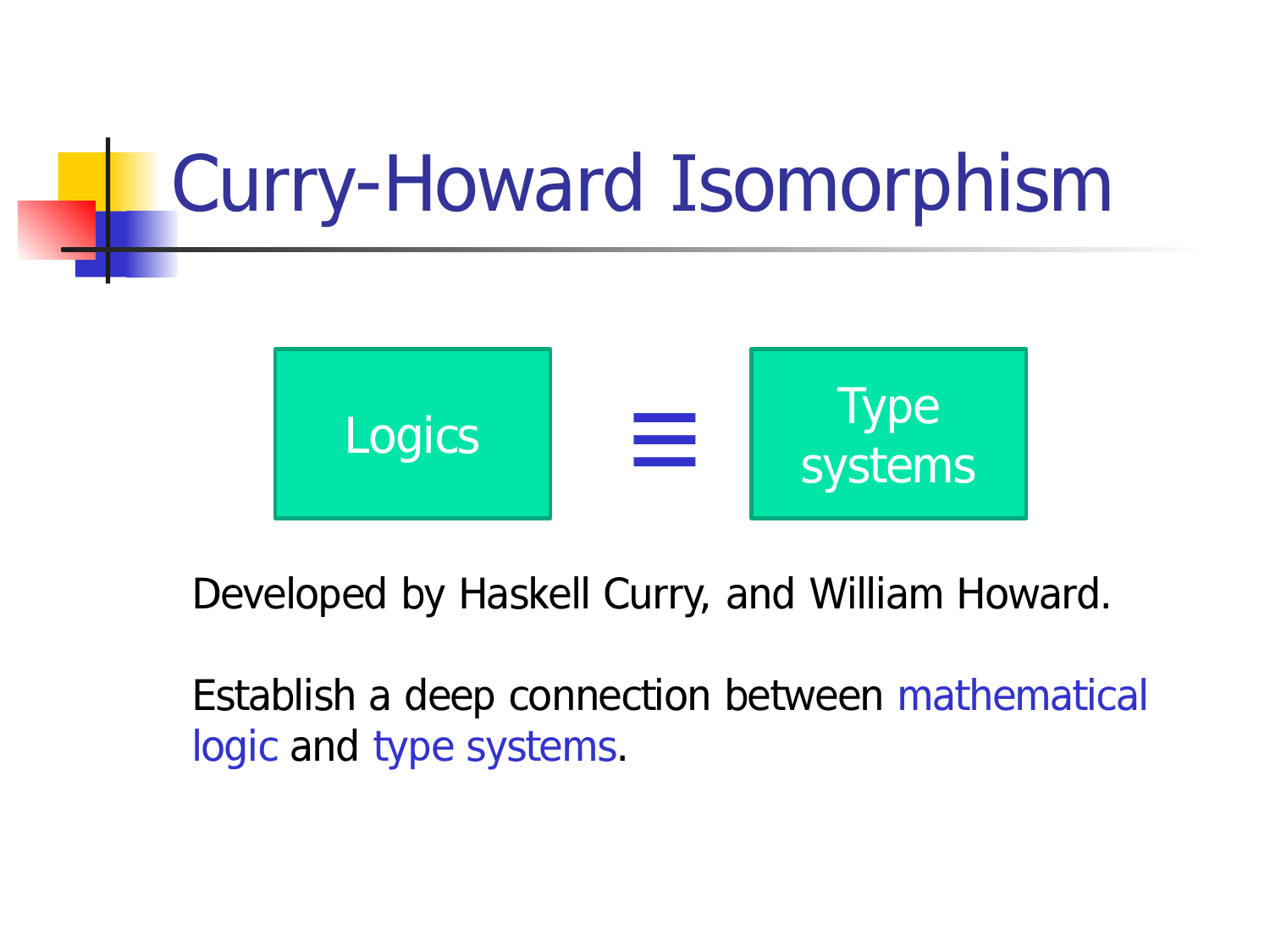

# Curry-Howard Isomorphism
Logics
≡
Type systems
Developed by Haskell Curry, and William Howard.

Establish a deep connection between mathematical logic and type systems.